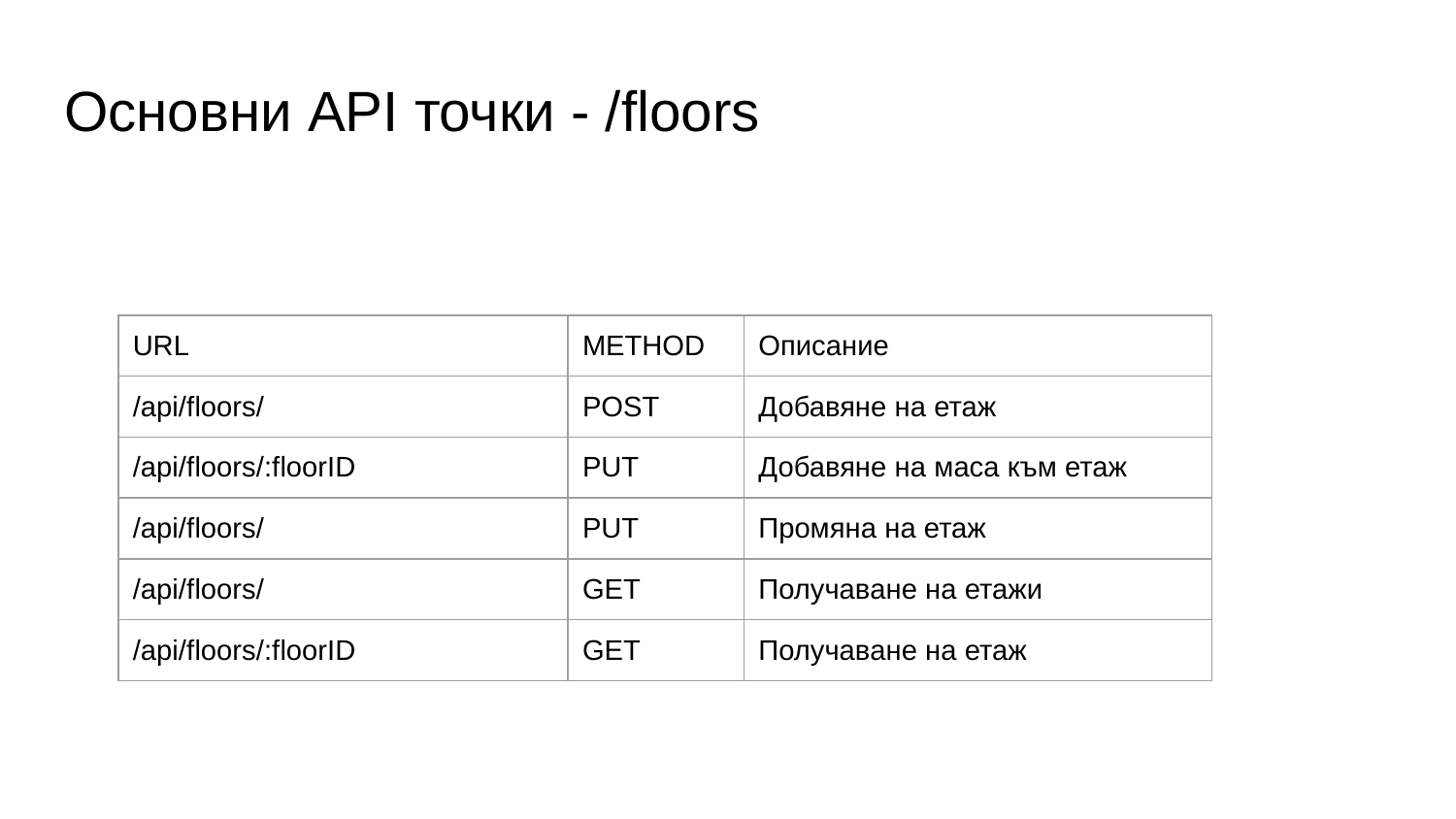

# Основни API точки - /floors
| URL | METHOD | Описание |
| --- | --- | --- |
| /api/floors/ | POST | Добавяне на етаж |
| /api/floors/:floorID | PUT | Добавяне на маса към етаж |
| /api/floors/ | PUT | Промяна на етаж |
| /api/floors/ | GET | Получаване на етажи |
| /api/floors/:floorID | GET | Получаване на етаж |